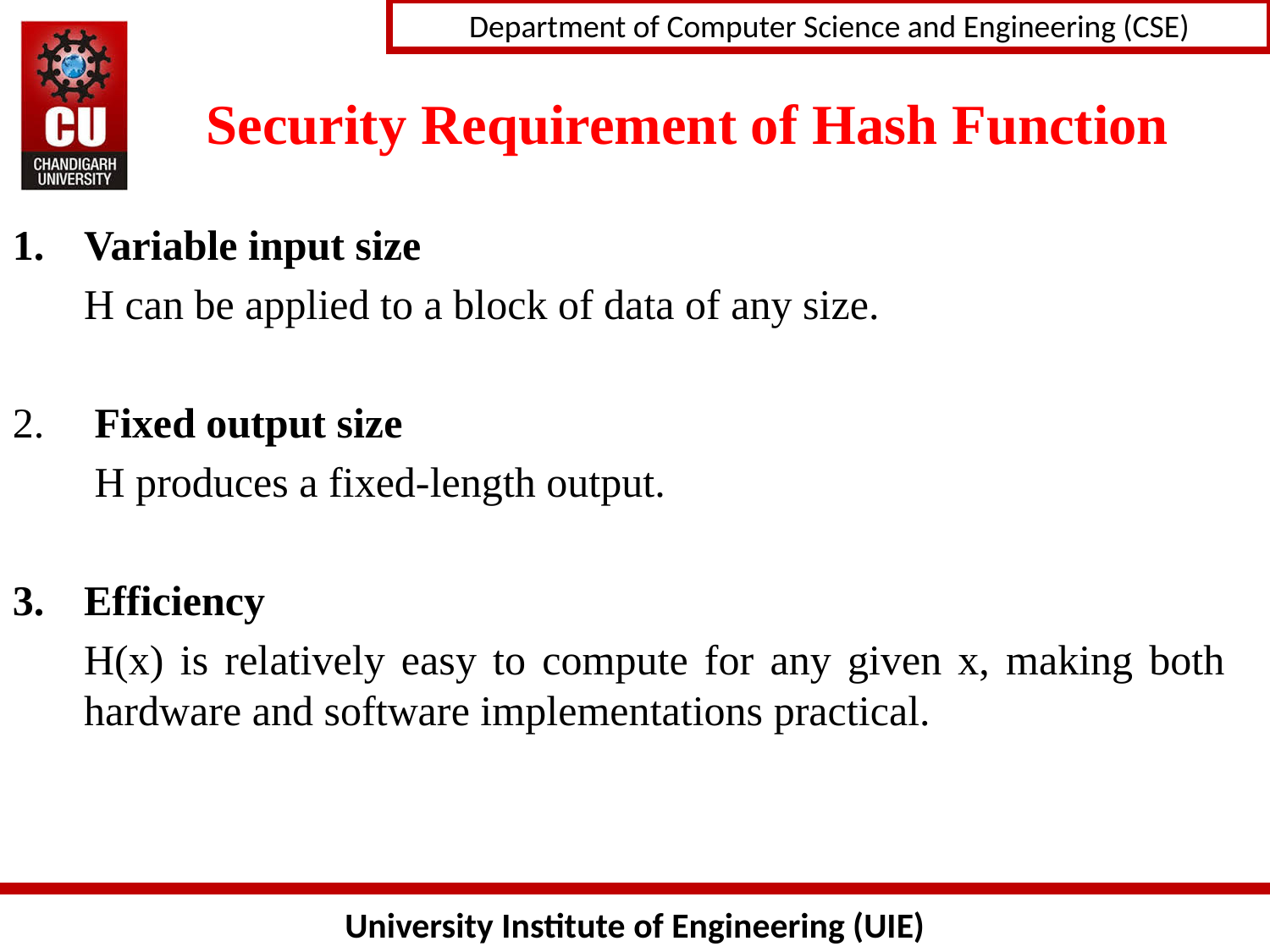

# Security Requirement of Hash Function
Variable input size
	H can be applied to a block of data of any size.

2.	 Fixed output size
	 H produces a fixed-length output.

Efficiency
	H(x) is relatively easy to compute for any given x, making both hardware and software implementations practical.